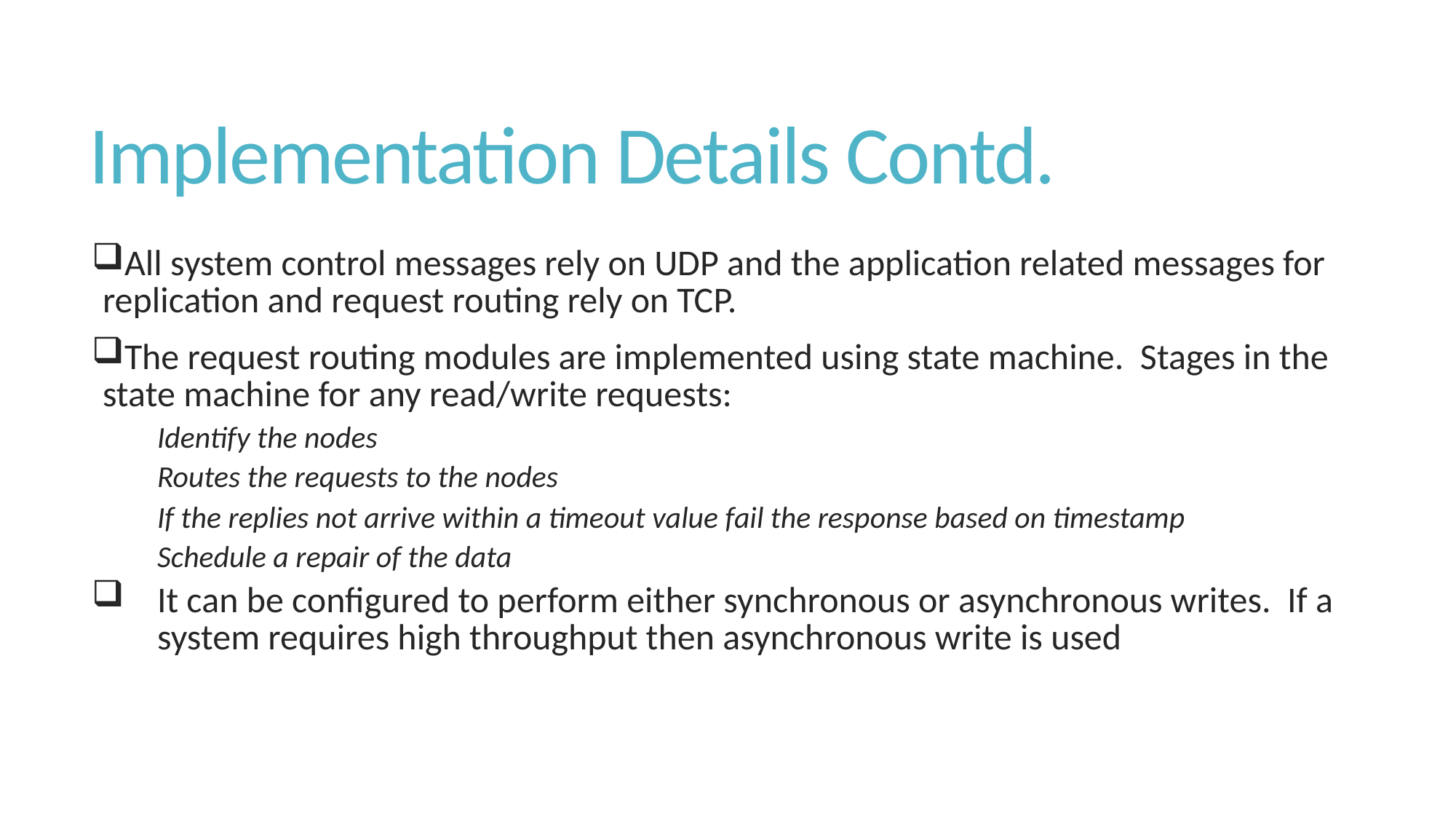

# Implementation Details Contd.
All system control messages rely on UDP and the application related messages for replication and request routing rely on TCP.
The request routing modules are implemented using state machine.  Stages in the state machine for any read/write requests:
	Identify the nodes
	Routes the requests to the nodes
	If the replies not arrive within a timeout value fail the response based on timestamp
	Schedule a repair of the data
It can be configured to perform either synchronous or asynchronous writes.  If a system requires high throughput then asynchronous write is used